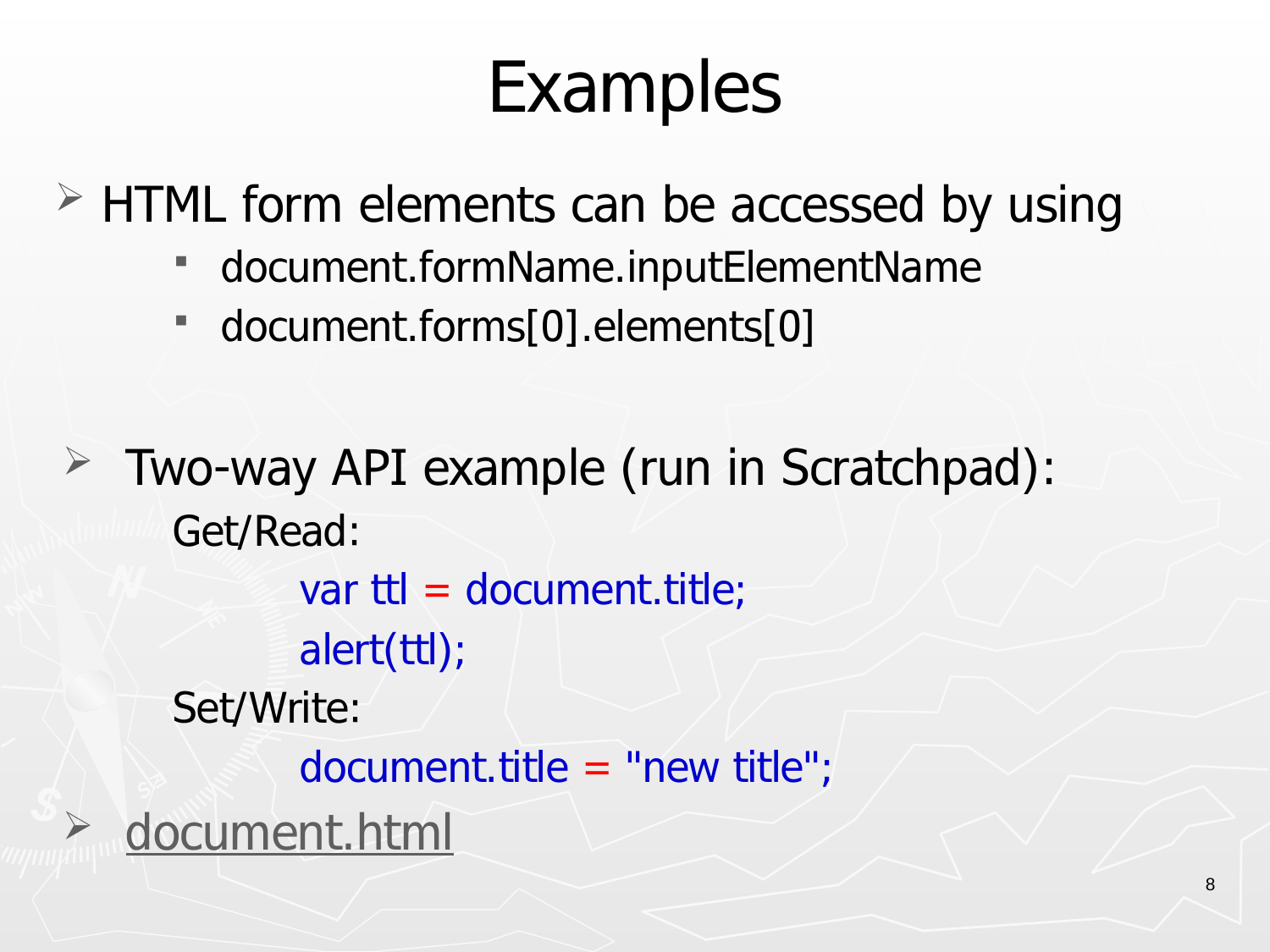

# Examples
HTML form elements can be accessed by using
document.formName.inputElementName
document.forms[0].elements[0]

Two-way API example (run in Scratchpad):
Get/Read:
var ttl = document.title;
alert(ttl);
Set/Write:
document.title = "new title";
document.html

8